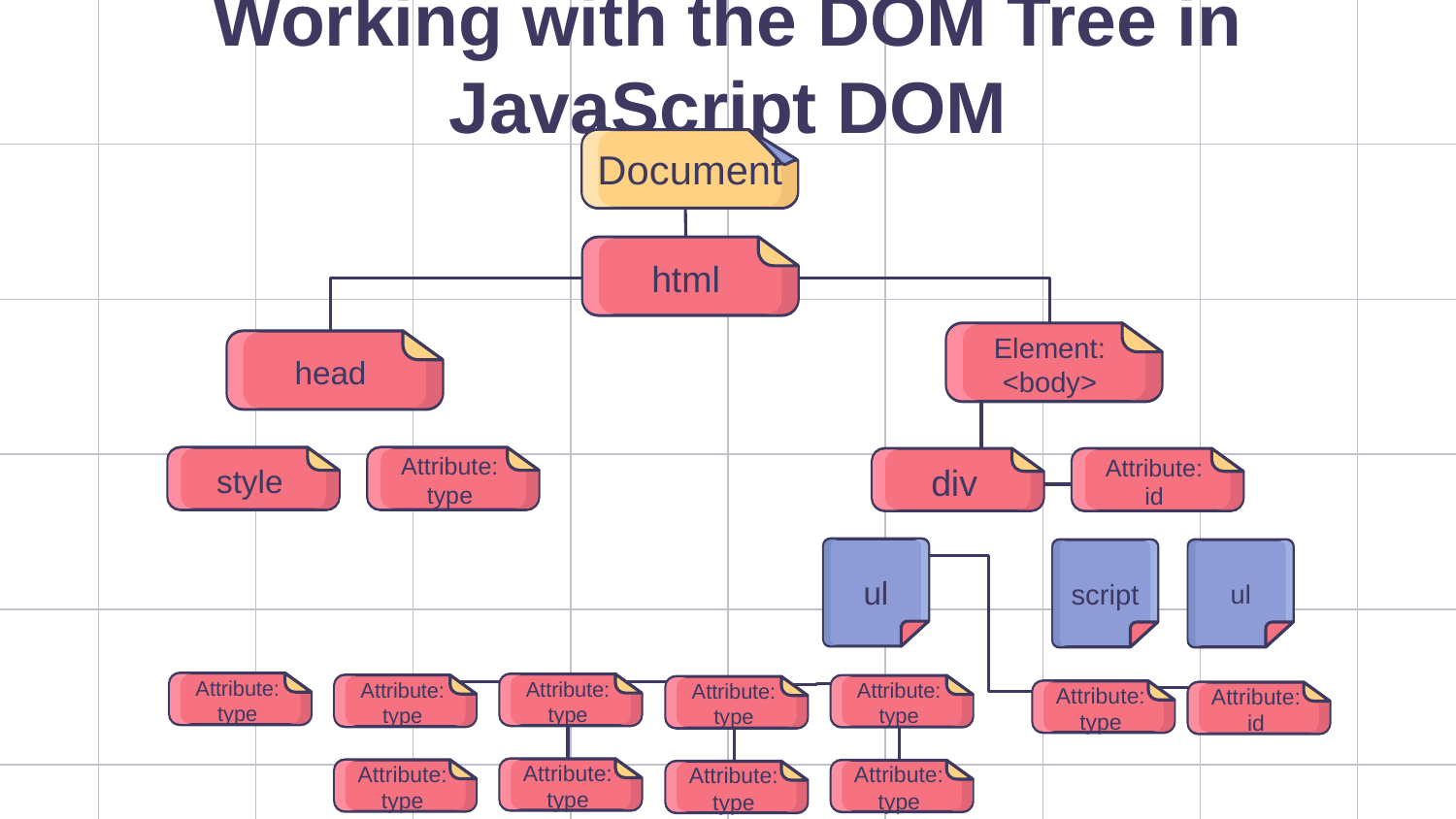

# Working with the DOM Tree in JavaScript DOM

Document

html

Element:
<body>
head

style

Attribute:
type

div

Attribute:
id

ul
script
ul
Element:
<h1>
Element:
<h1>

Attribute:
type

Attribute:
type

Attribute:
type

Attribute:
type

Attribute:
type

Attribute:
type

Attribute:
id

Attribute:
type

Attribute:
type

Attribute:
type

Attribute:
type